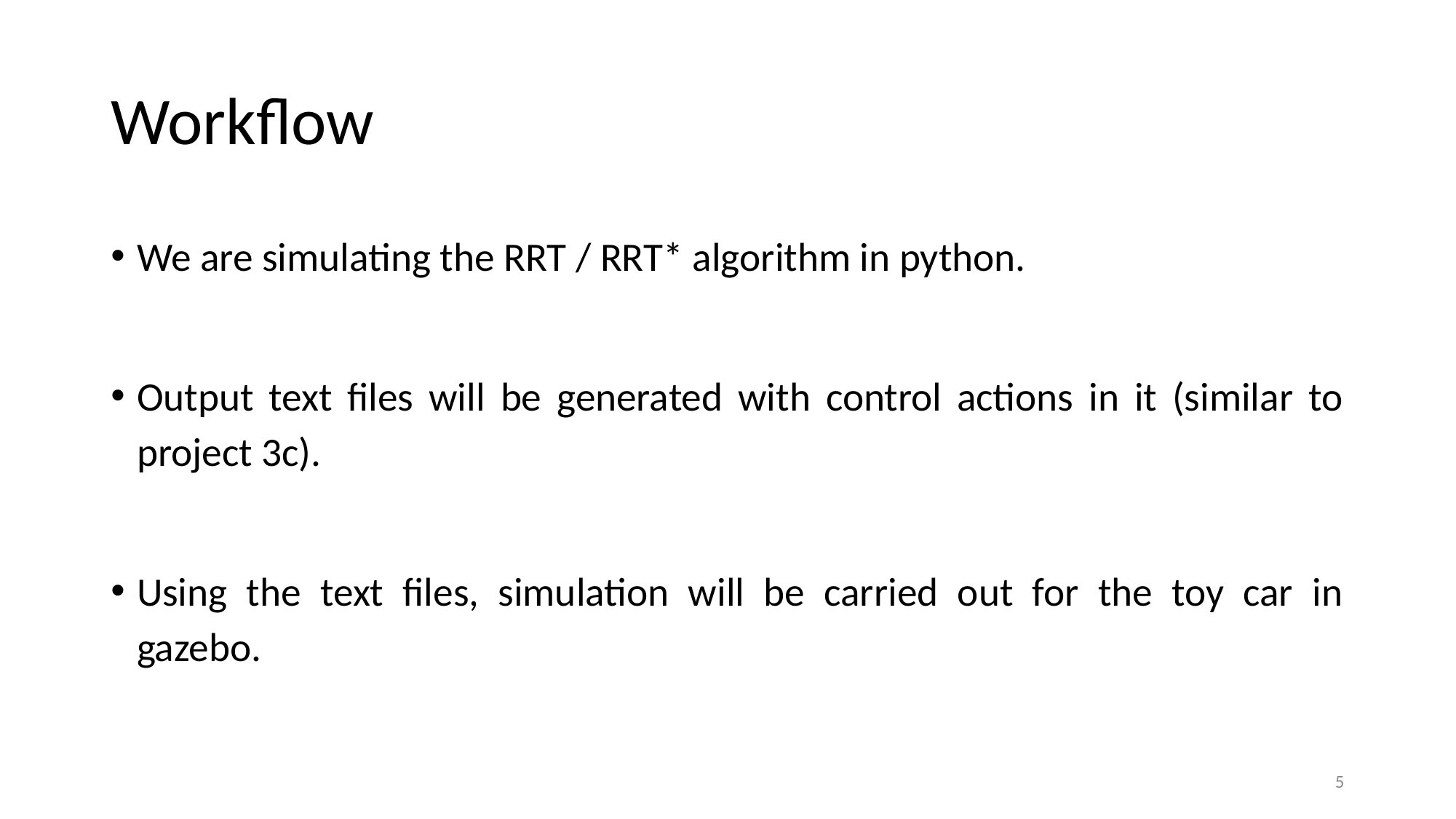

# Workflow
We are simulating the RRT / RRT* algorithm in python.

Output text files will be generated with control actions in it (similar to project 3c).

Using the text files, simulation will be carried out for the toy car in gazebo.

5